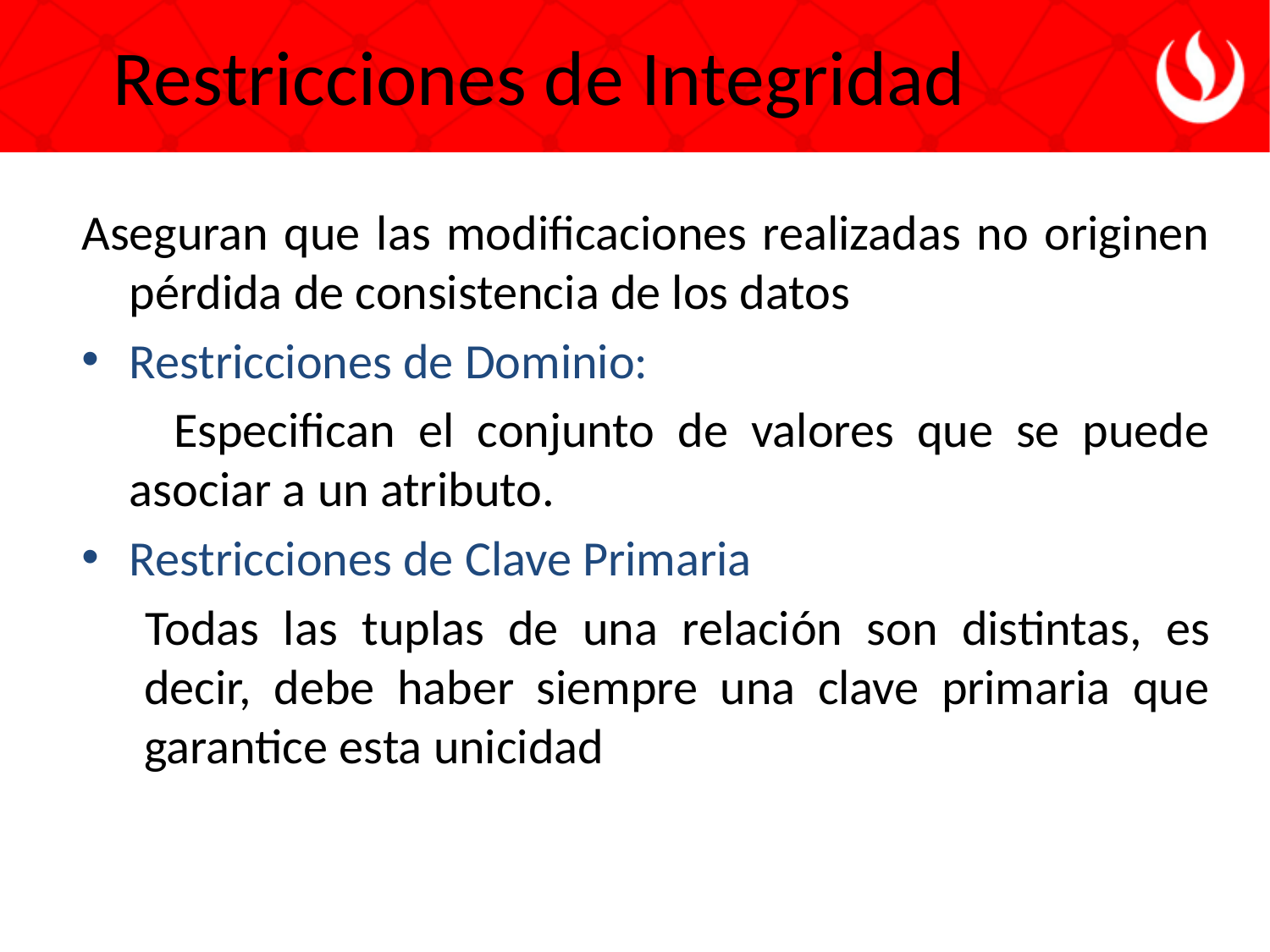

Restricciones de Integridad
Aseguran que las modificaciones realizadas no originen pérdida de consistencia de los datos
Restricciones de Dominio:
    Especifican el conjunto de valores que se puede asociar a un atributo.
Restricciones de Clave Primaria
Todas las tuplas de una relación son distintas, es decir, debe haber siempre una clave primaria que garantice esta unicidad